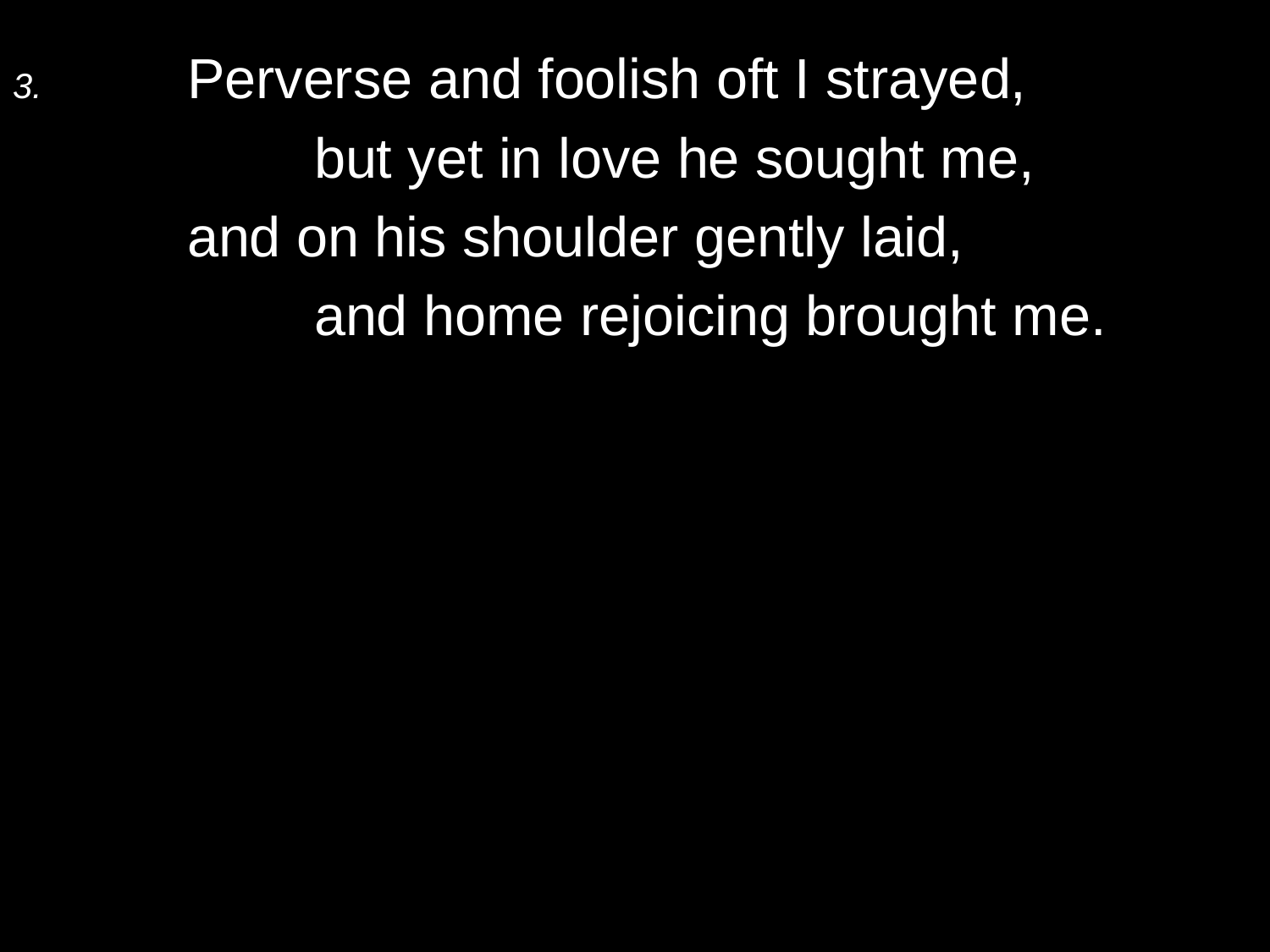

3.	Perverse and foolish oft I strayed,
		but yet in love he sought me,
	and on his shoulder gently laid,
		and home rejoicing brought me.